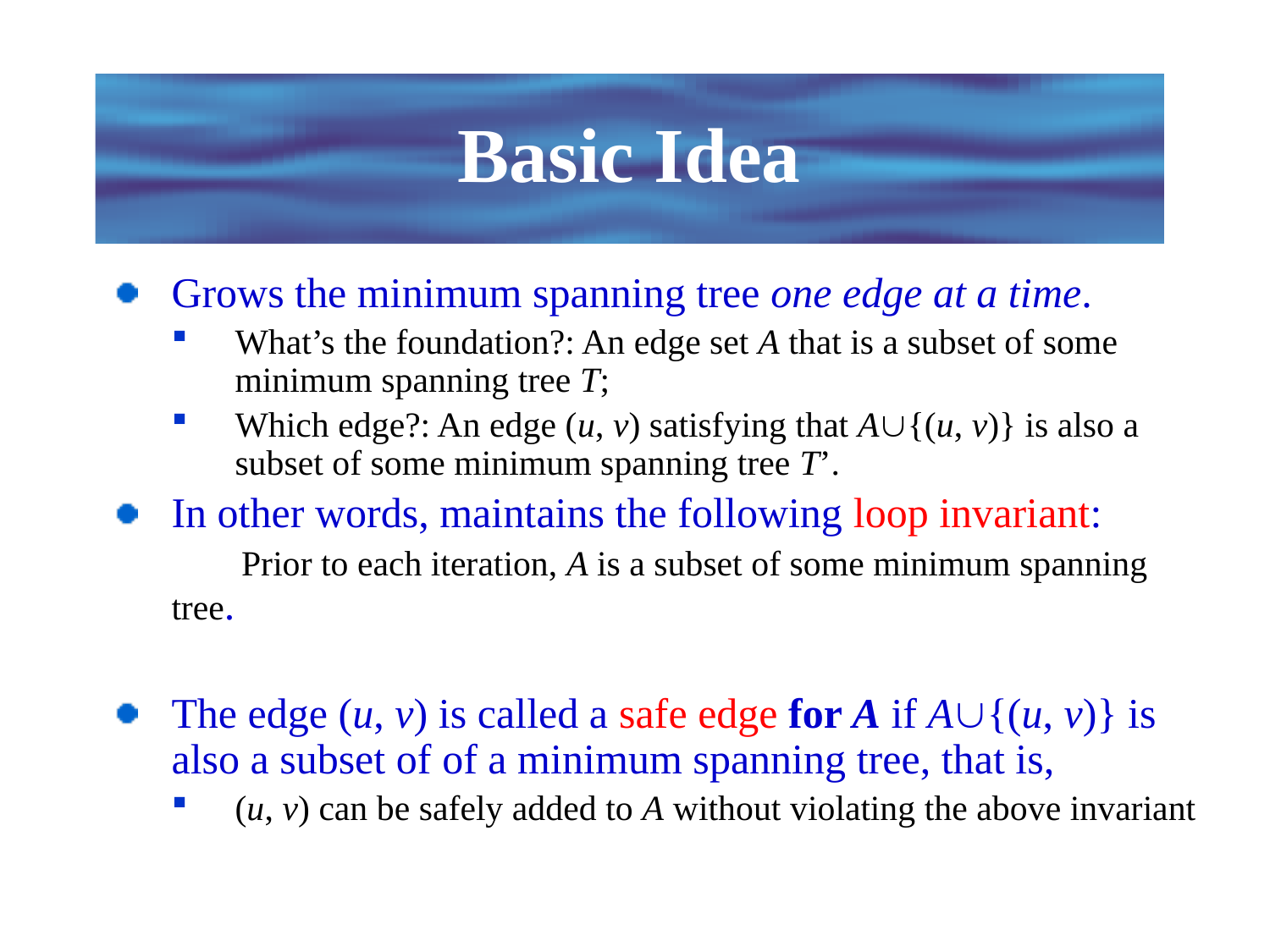

# Basic Idea
Grows the minimum spanning tree one edge at a time.
What’s the foundation?: An edge set A that is a subset of some minimum spanning tree T;
Which edge?: An edge (u, v) satisfying that A∪{(u, v)} is also a subset of some minimum spanning tree T’.
In other words, maintains the following loop invariant:
               Prior to each iteration, A is a subset of some minimum spanning tree.

The edge (u, v) is called a safe edge for A if A∪{(u, v)} is also a subset of of a minimum spanning tree, that is,
(u, v) can be safely added to A without violating the above invariant